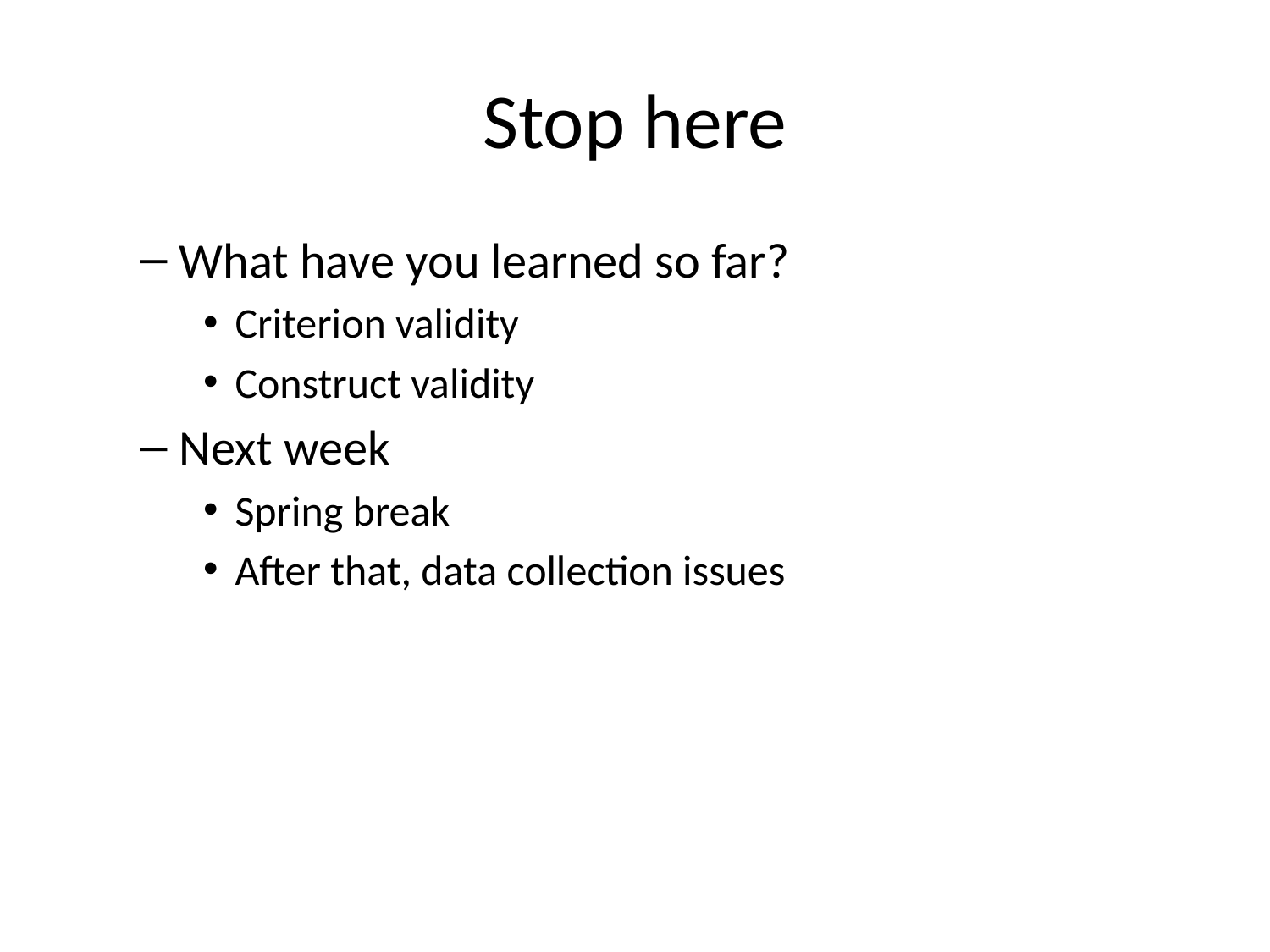

# Stop here
What have you learned so far?
Criterion validity
Construct validity
Next week
Spring break
After that, data collection issues